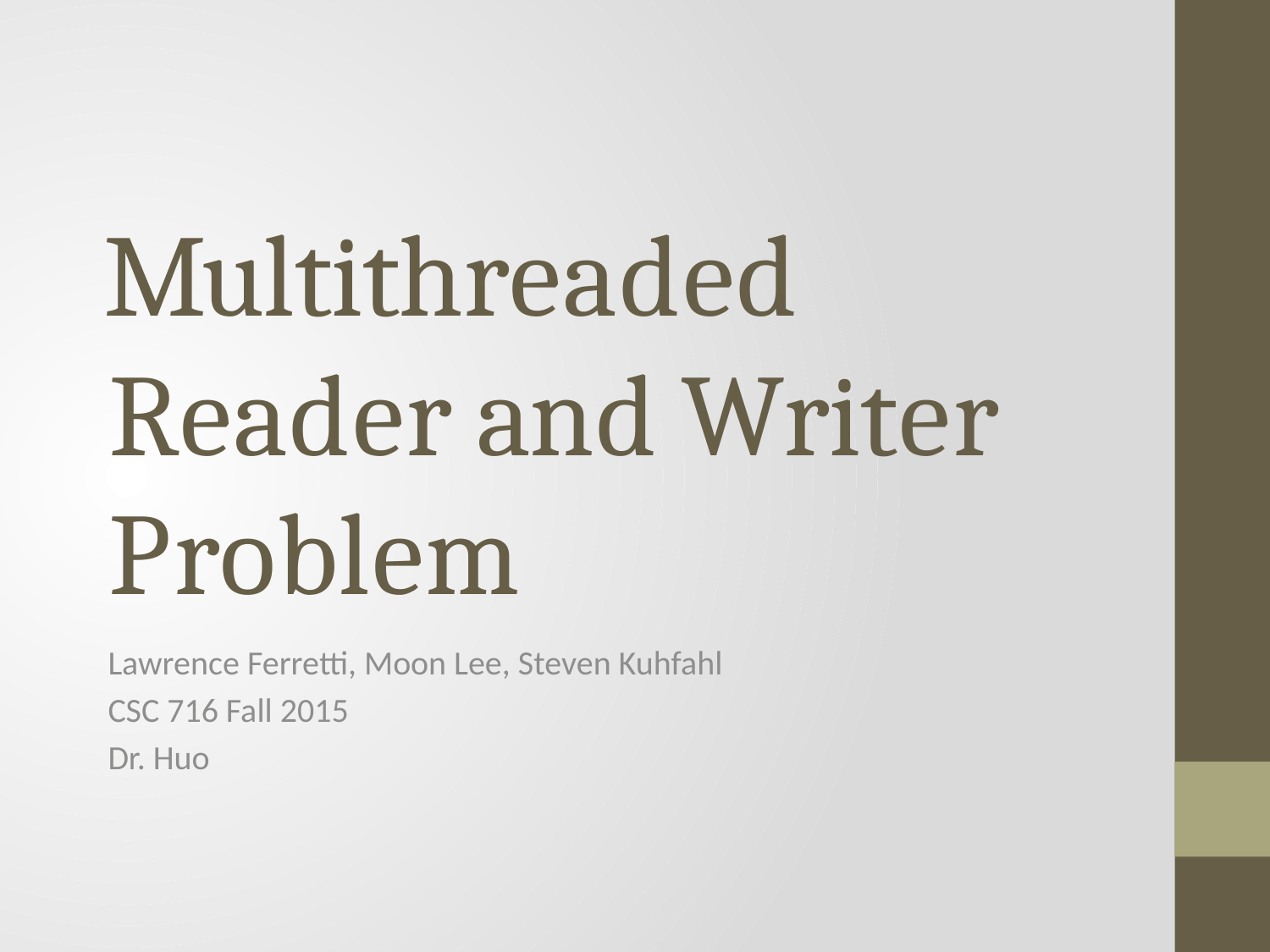

# Multithreaded Reader and Writer Problem
Lawrence Ferretti, Moon Lee, Steven Kuhfahl
CSC 716 Fall 2015
Dr. Huo